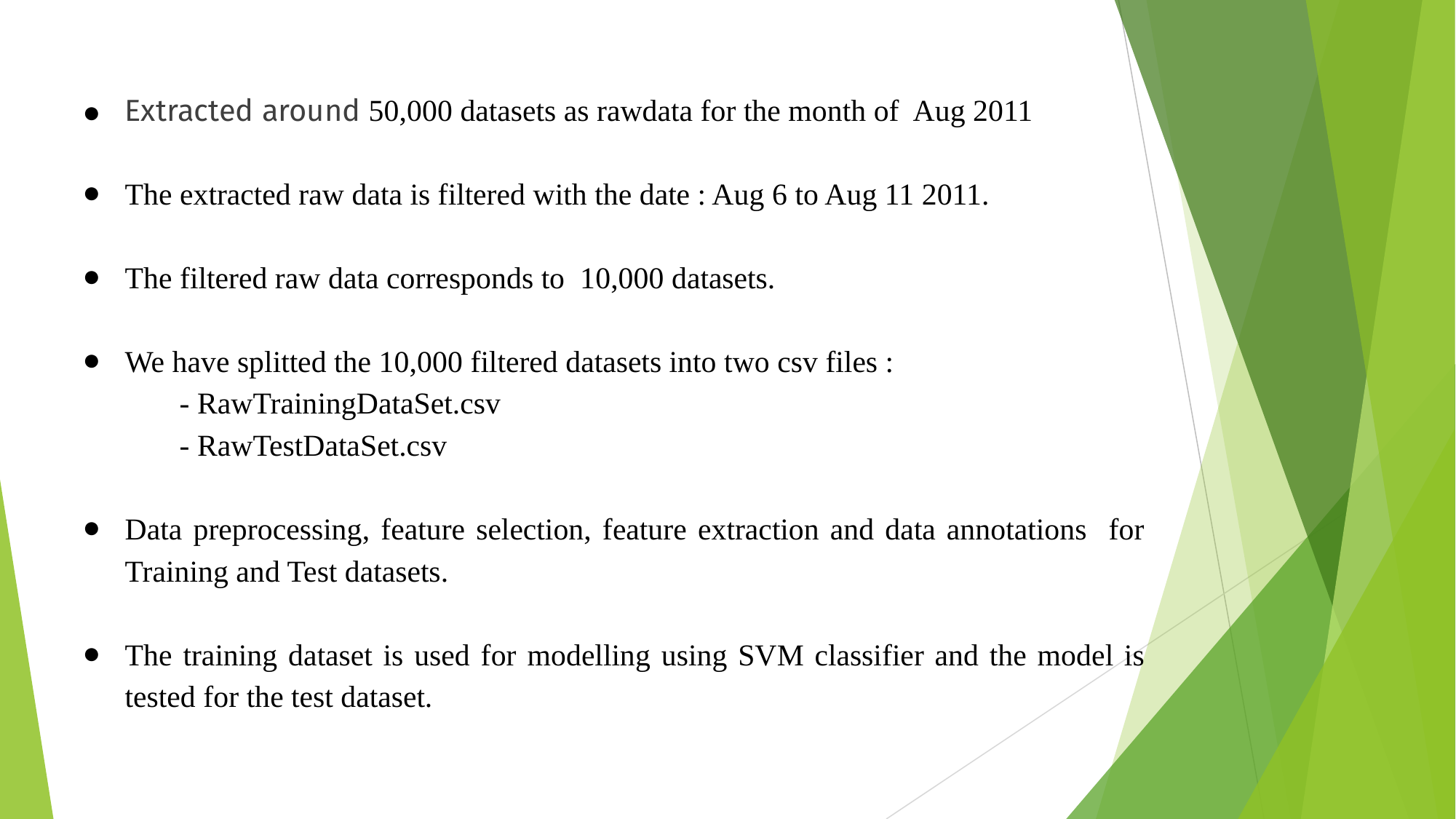

Extracted around 50,000 datasets as rawdata for the month of  Aug 2011

The extracted raw data is filtered with the date : Aug 6 to Aug 11 2011.

The filtered raw data corresponds to  10,000 datasets.

We have splitted the 10,000 filtered datasets into two csv files :
- RawTrainingDataSet.csv
- RawTestDataSet.csv

Data preprocessing, feature selection, feature extraction and data annotations  for Training and Test datasets.

The training dataset is used for modelling using SVM classifier and the model is tested for the test dataset.